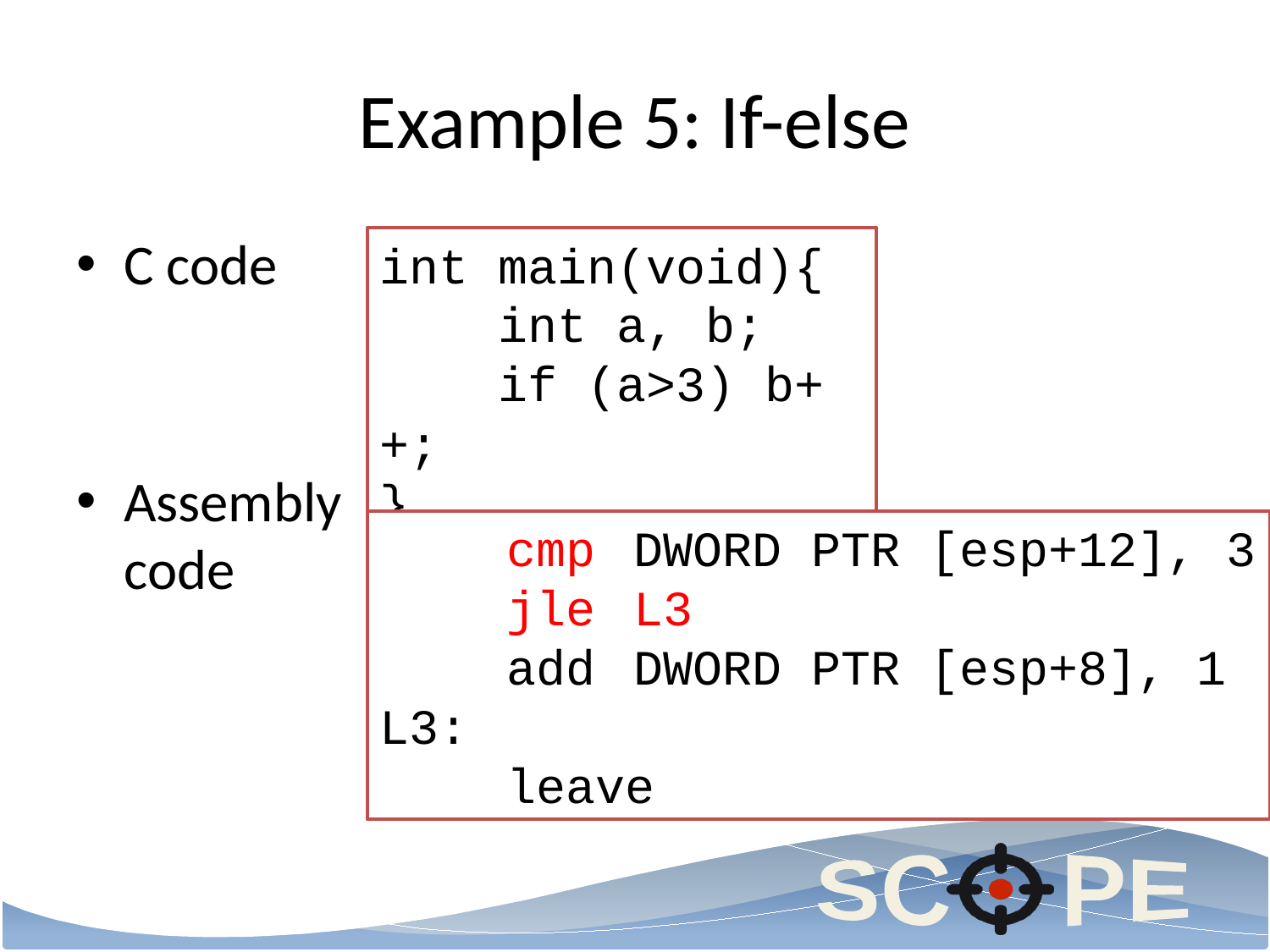

# Example 5: If-else
C code

Assembly
code

int main(void){
    int a, b;
    if (a>3) b++;
}
	cmp	DWORD PTR [esp+12], 3
	jle	L3
	add	DWORD PTR [esp+8], 1
L3:
	leave